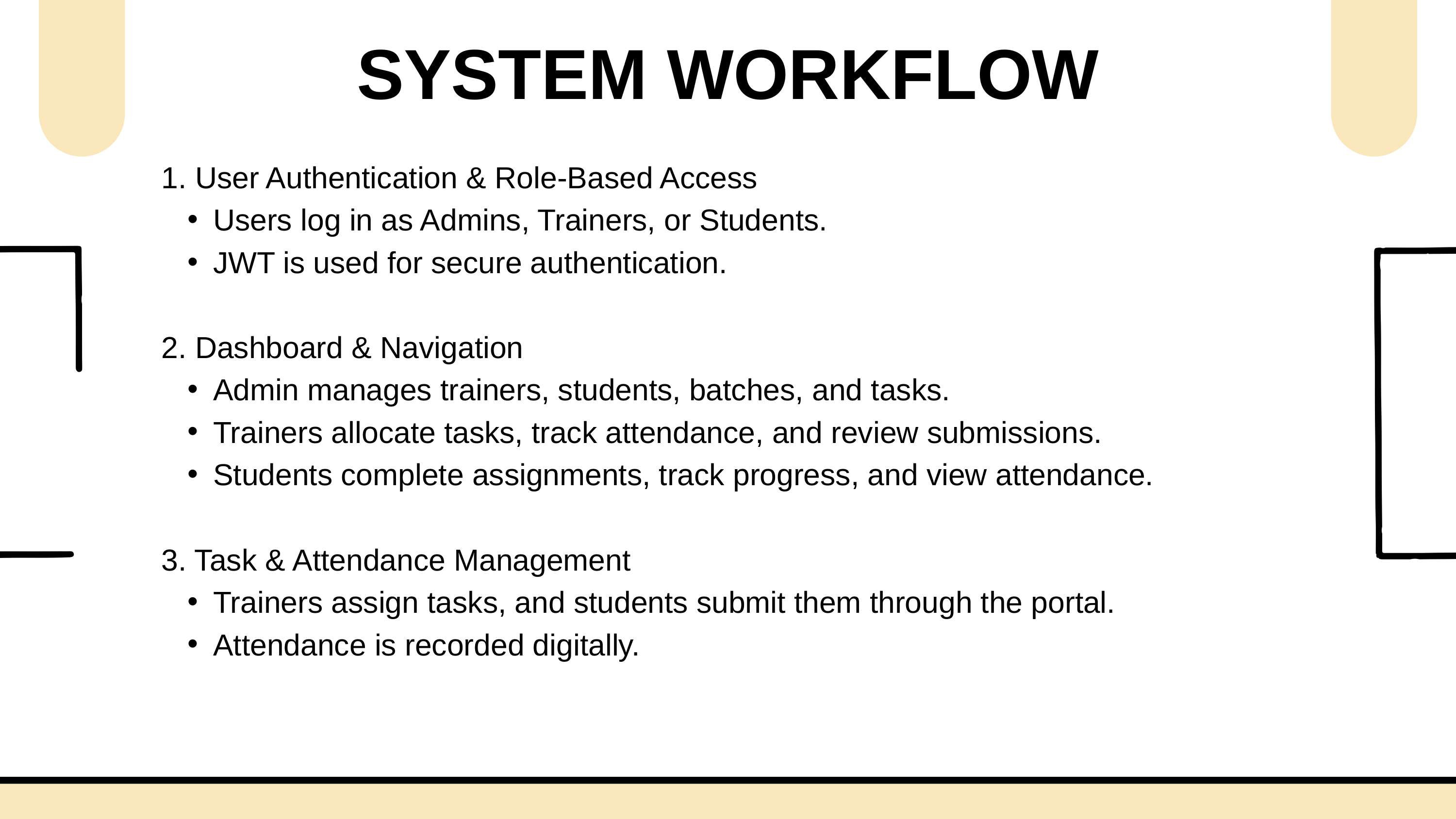

SYSTEM WORKFLOW
1. User Authentication & Role-Based Access
Users log in as Admins, Trainers, or Students.
JWT is used for secure authentication.

2. Dashboard & Navigation
Admin manages trainers, students, batches, and tasks.
Trainers allocate tasks, track attendance, and review submissions.
Students complete assignments, track progress, and view attendance.

3. Task & Attendance Management
Trainers assign tasks, and students submit them through the portal.
Attendance is recorded digitally.